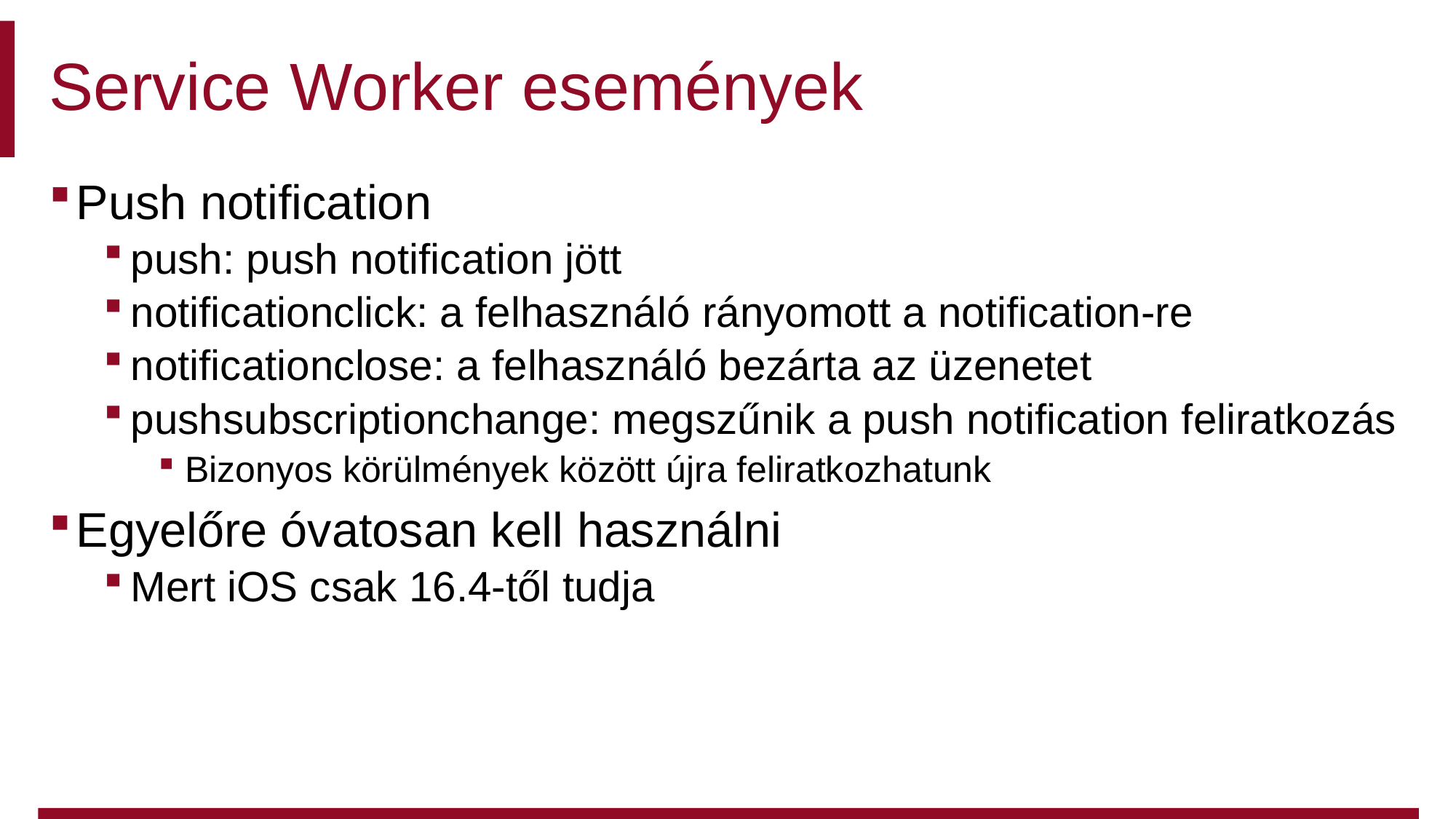

# Service Worker események
Push notification
push: push notification jött
notificationclick: a felhasználó rányomott a notification-re
notificationclose: a felhasználó bezárta az üzenetet
pushsubscriptionchange: megszűnik a push notification feliratkozás
Bizonyos körülmények között újra feliratkozhatunk
Egyelőre óvatosan kell használni
Mert iOS csak 16.4-től tudja